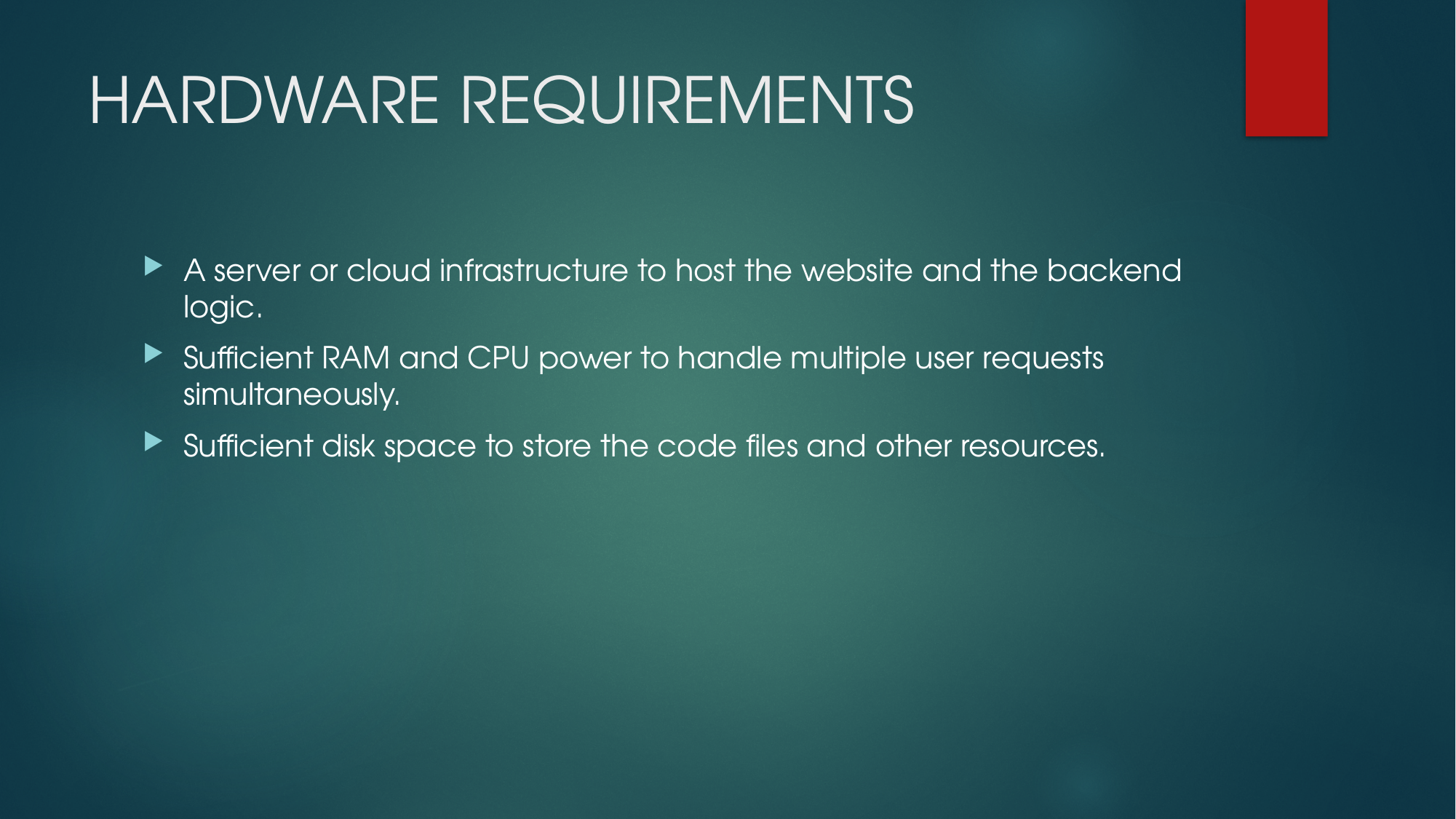

# HARDWARE REQUIREMENTS
A server or cloud infrastructure to host the website and the backend logic.
Sufficient RAM and CPU power to handle multiple user requests simultaneously.
Sufficient disk space to store the code files and other resources.